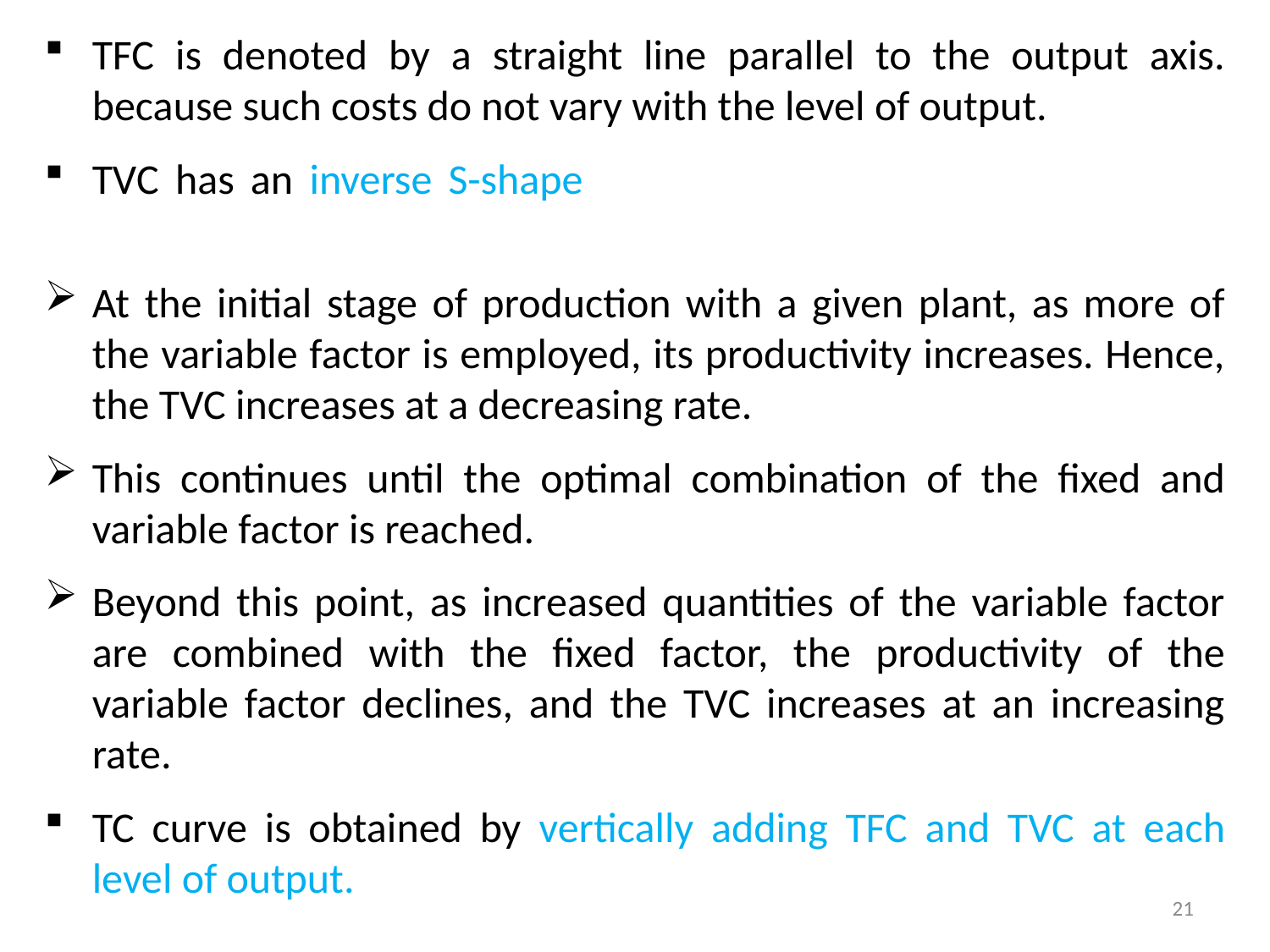

TFC is denoted by a straight line parallel to the output axis. because such costs do not vary with the level of output.
TVC has an inverse S-shape which indicates the law of variable proportions in production.
At the initial stage of production with a given plant, as more of the variable factor is employed, its productivity increases. Hence, the TVC increases at a decreasing rate.
This continues until the optimal combination of the fixed and variable factor is reached.
Beyond this point, as increased quantities of the variable factor are combined with the fixed factor, the productivity of the variable factor declines, and the TVC increases at an increasing rate.
TC curve is obtained by vertically adding TFC and TVC at each level of output.

21